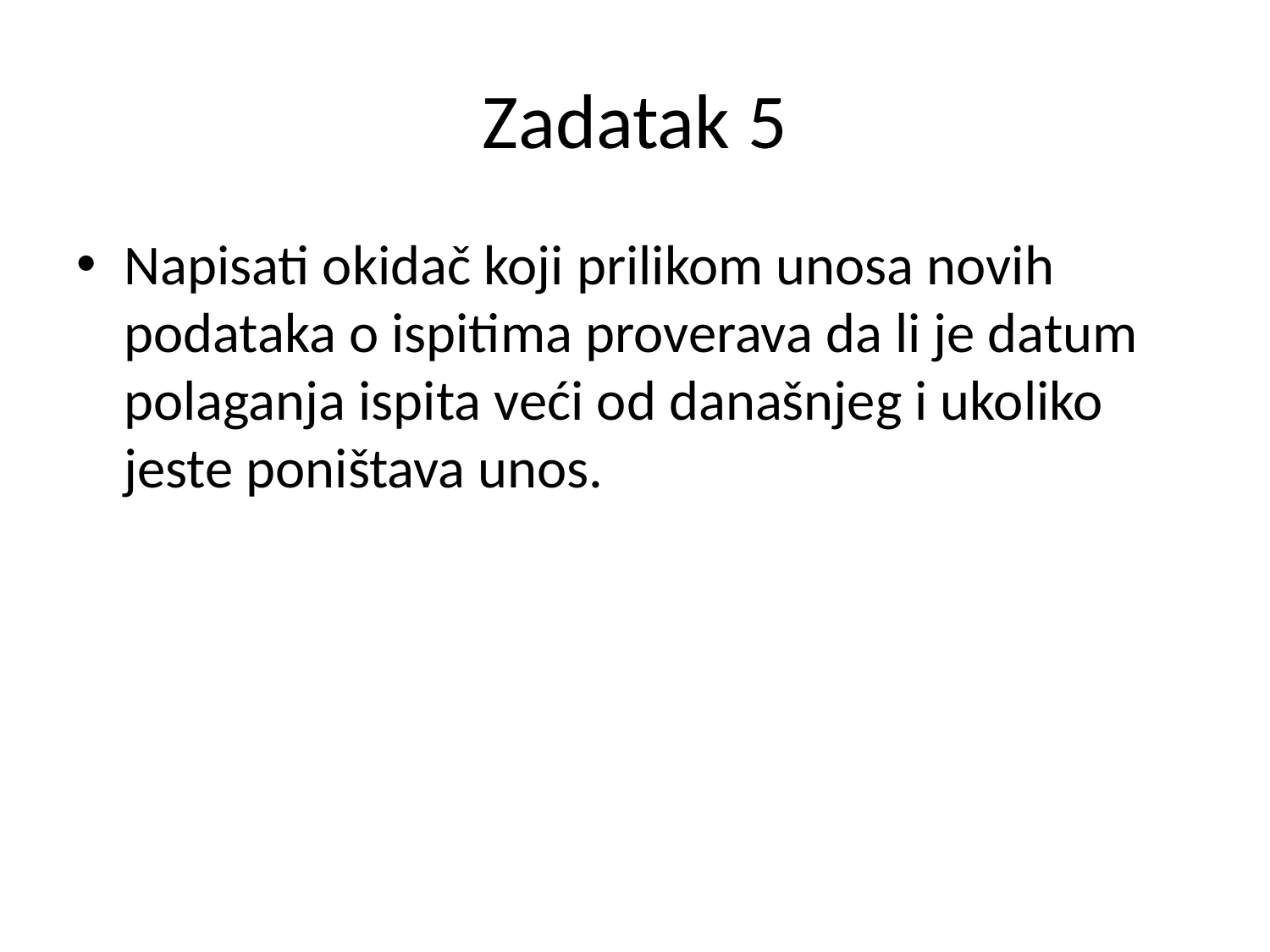

# Zadatak 5
Napisati okidač koji prilikom unosa novih podataka o ispitima proverava da li je datum polaganja ispita veći od današnjeg i ukoliko jeste poništava unos.